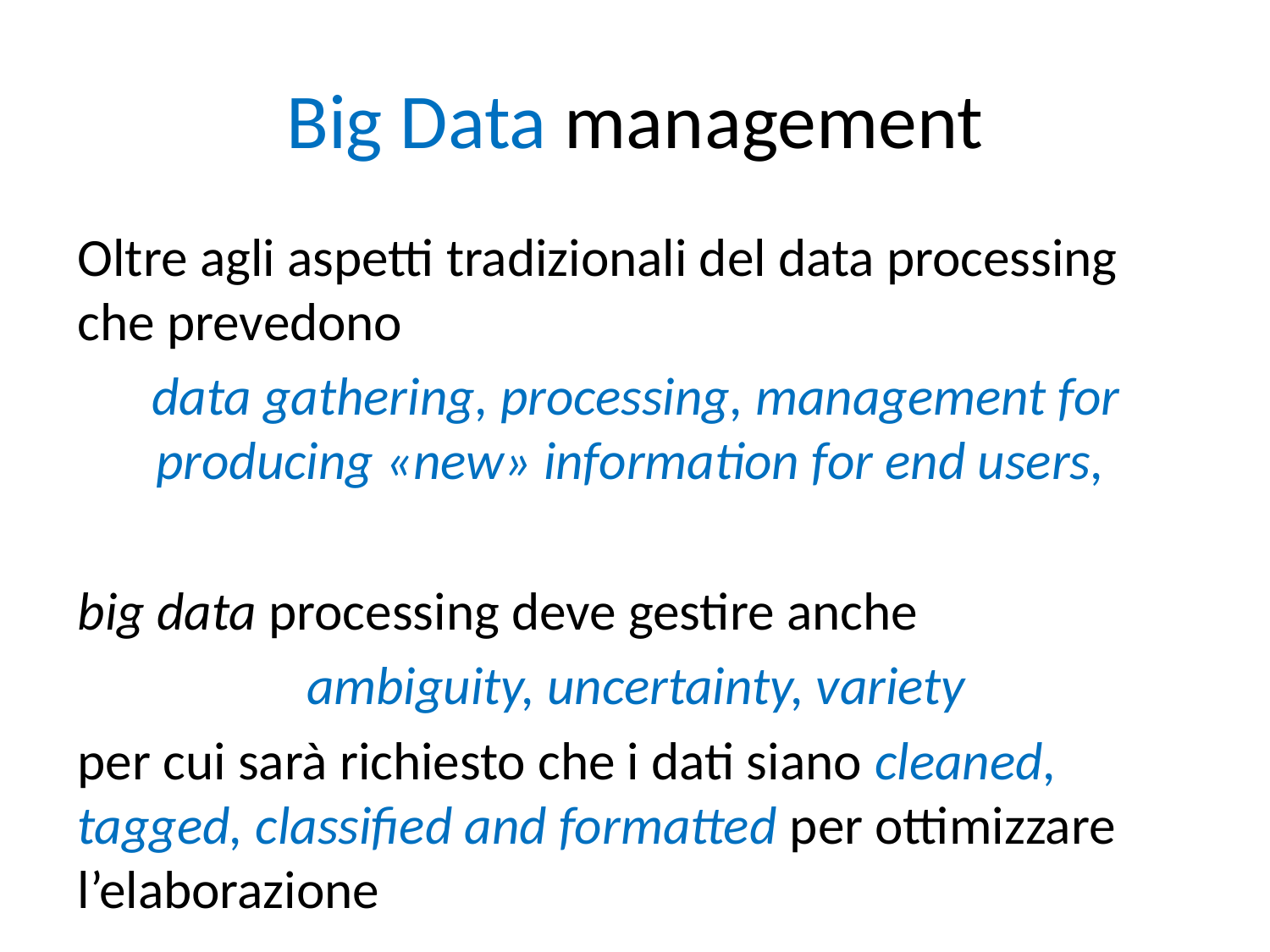

# Big Data management
Oltre agli aspetti tradizionali del data processing che prevedono
data gathering, processing, management for producing «new» information for end users,

big data processing deve gestire anche
ambiguity, uncertainty, variety
per cui sarà richiesto che i dati siano cleaned, tagged, classified and formatted per ottimizzare l’elaborazione